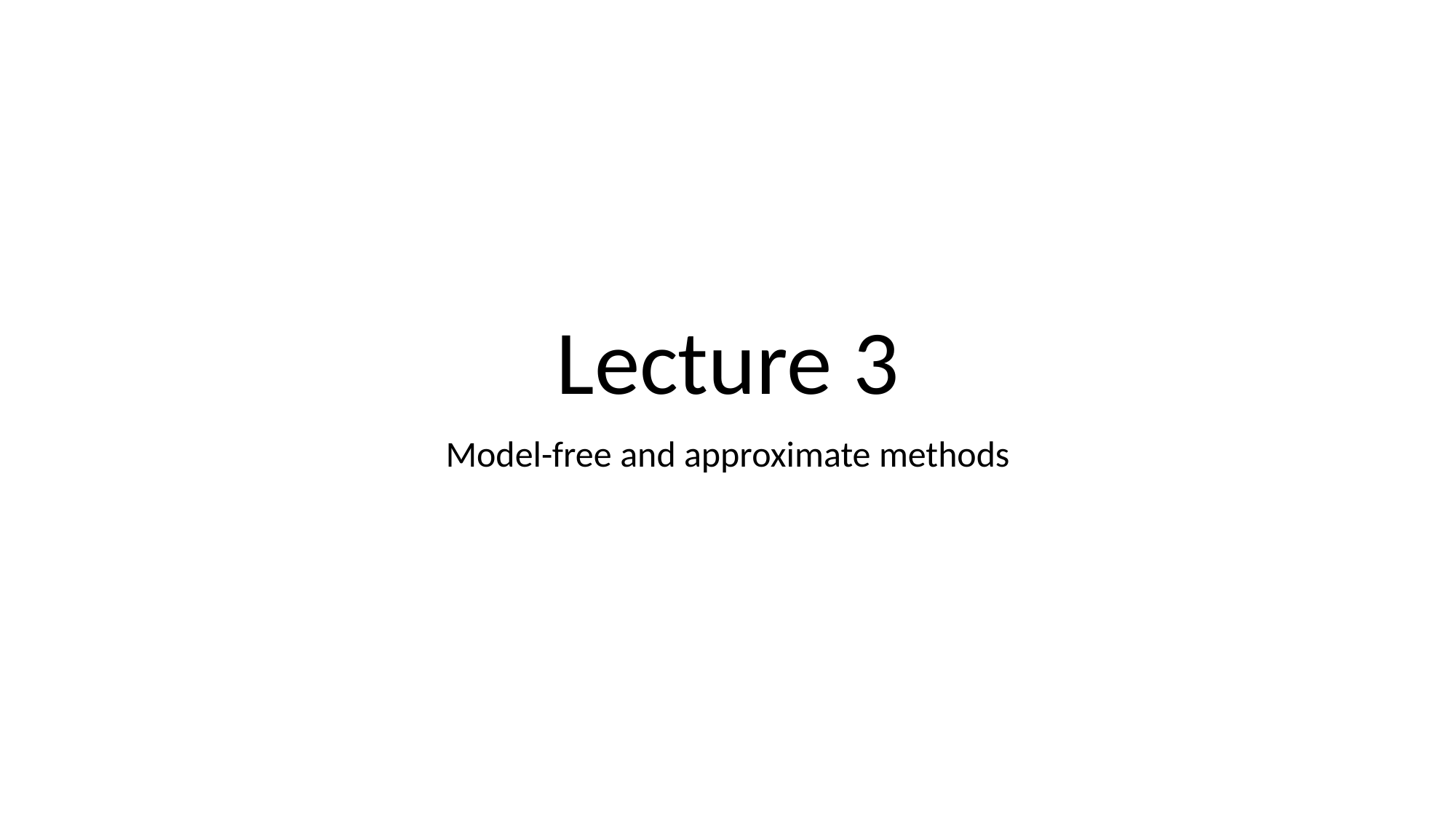

# Lecture 3
Model-free and approximate methods